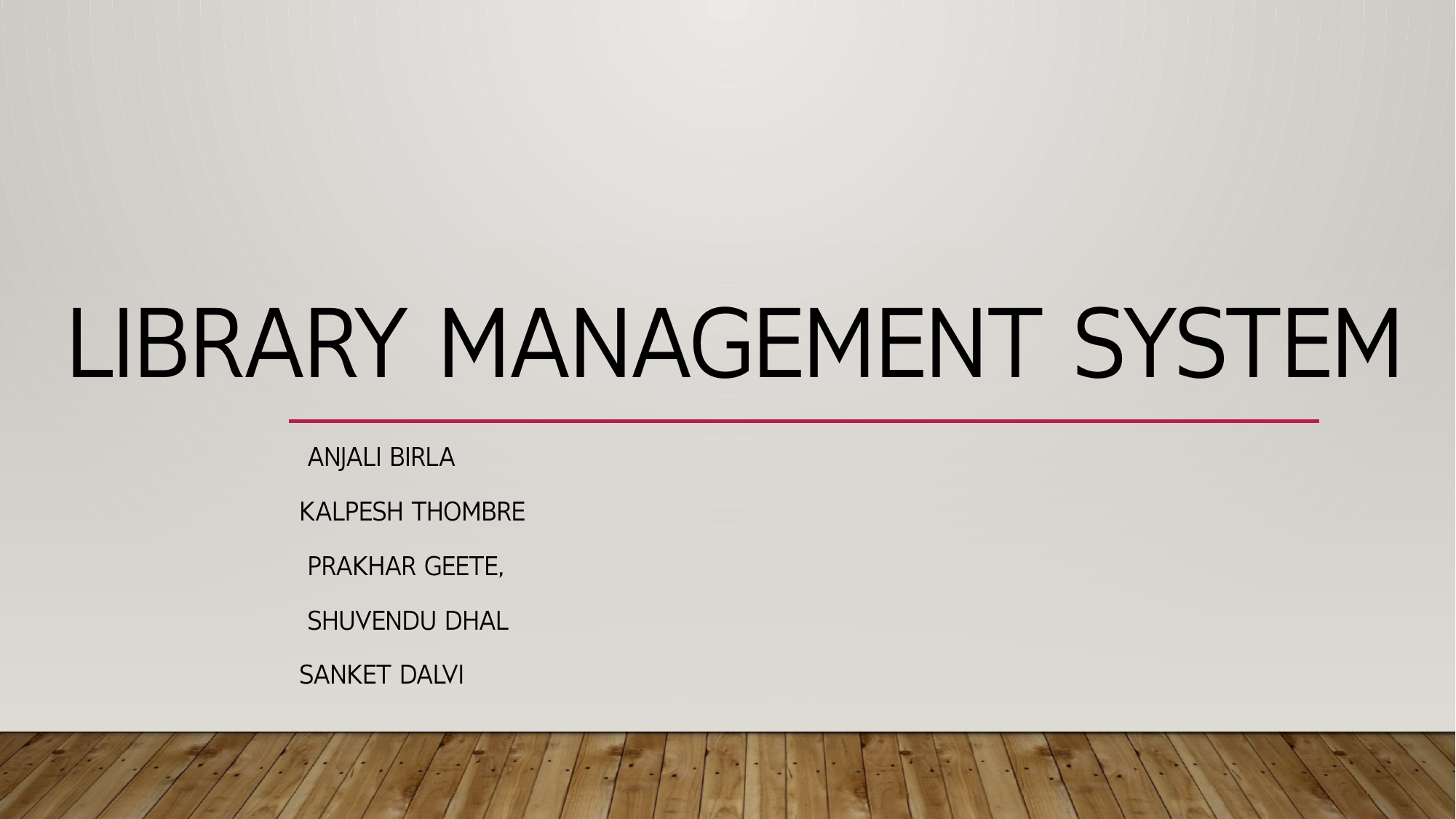

# Library management system
 Anjali BirlA
Kalpesh Thombre
 Prakhar Geete,
 Shuvendu Dhal
Sanket Dalvi